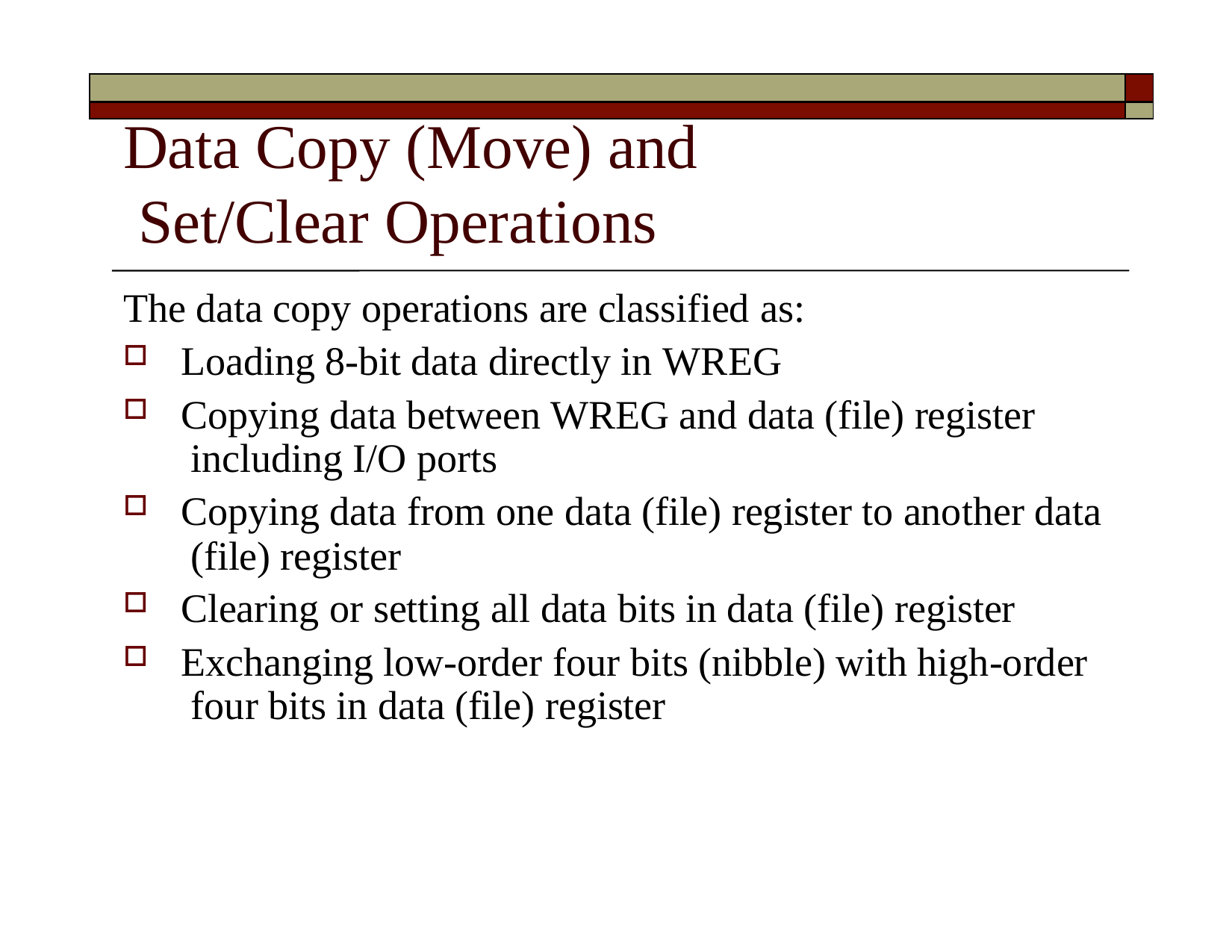

|  |  |
| --- | --- |
|  |  |
# Data Copy (Move) and  Set/Clear Operations
The data copy operations are classified as:
Loading 8-bit data directly in WREG
Copying data between WREG and data (file) register  including I/O ports
Copying data from one data (file) register to another data  (file) register
Clearing or setting all data bits in data (file) register
Exchanging low-order four bits (nibble) with high-order  four bits in data (file) register